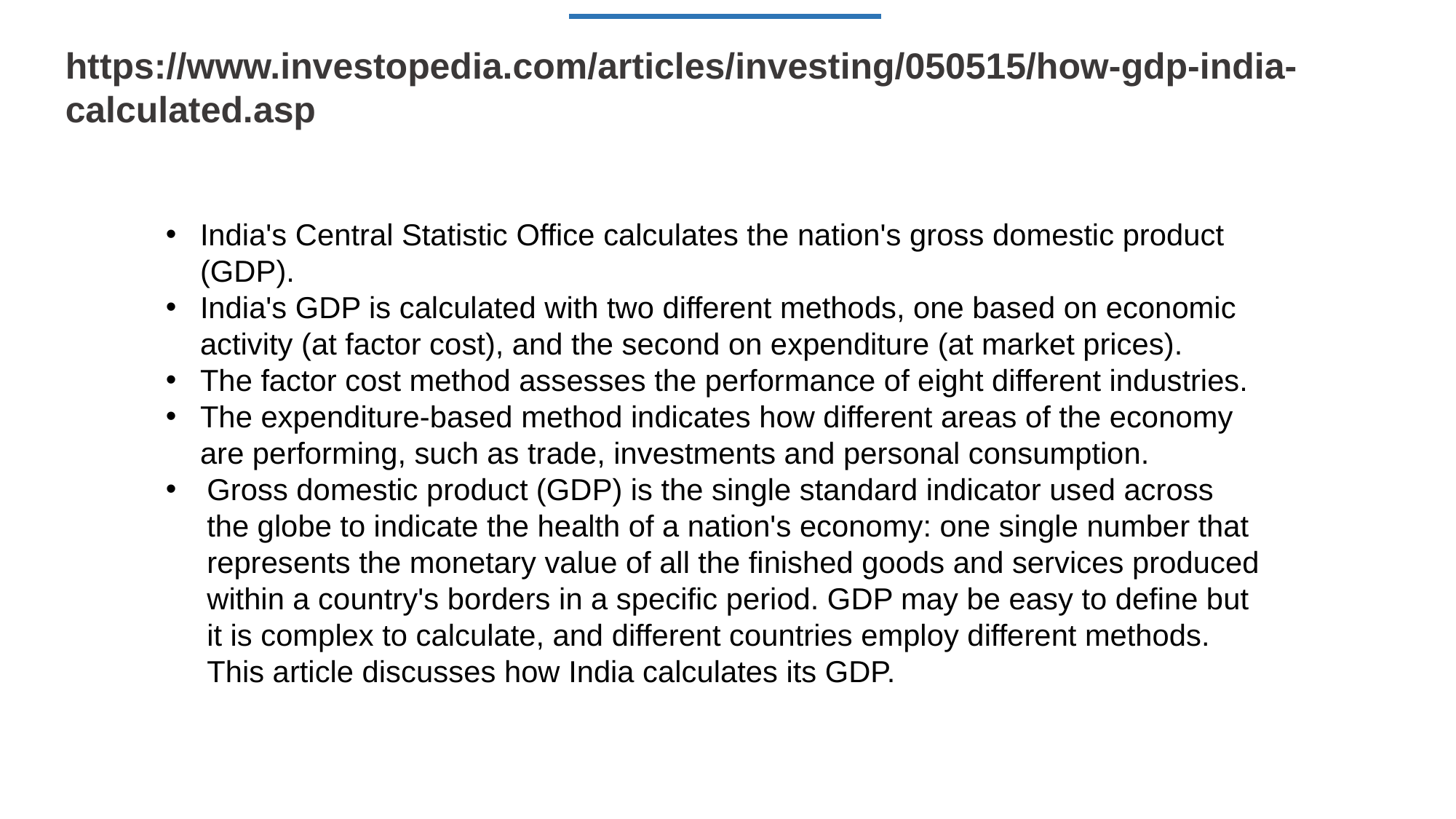

https://www.investopedia.com/articles/investing/050515/how-gdp-india-calculated.asp
India's Central Statistic Office calculates the nation's gross domestic product (GDP).
India's GDP is calculated with two different methods, one based on economic activity (at factor cost), and the second on expenditure (at market prices).
The factor cost method assesses the performance of eight different industries.
The expenditure-based method indicates how different areas of the economy are performing, such as trade, investments and personal consumption.
Gross domestic product (GDP) is the single standard indicator used across the globe to indicate the health of a nation's economy: one single number that represents the monetary value of all the finished goods and services produced within a country's borders in a specific period. GDP may be easy to define but it is complex to calculate, and different countries employ different methods. This article discusses how India calculates its GDP.